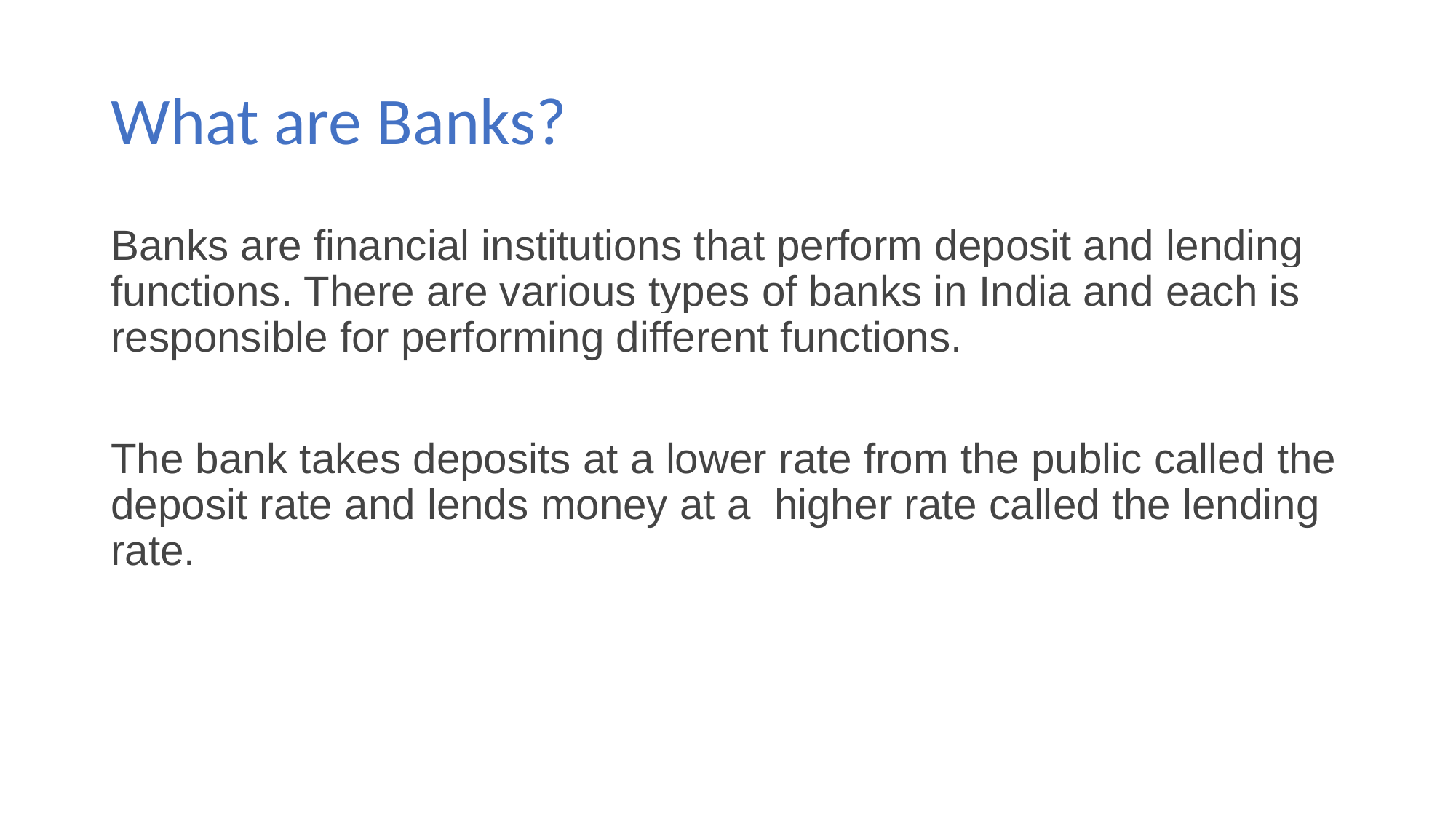

# What are Banks?
Banks are financial institutions that perform deposit and lending functions. There are various types of banks in India and each is responsible for performing different functions.

The bank takes deposits at a lower rate from the public called the deposit rate and lends money at a  higher rate called the lending rate.